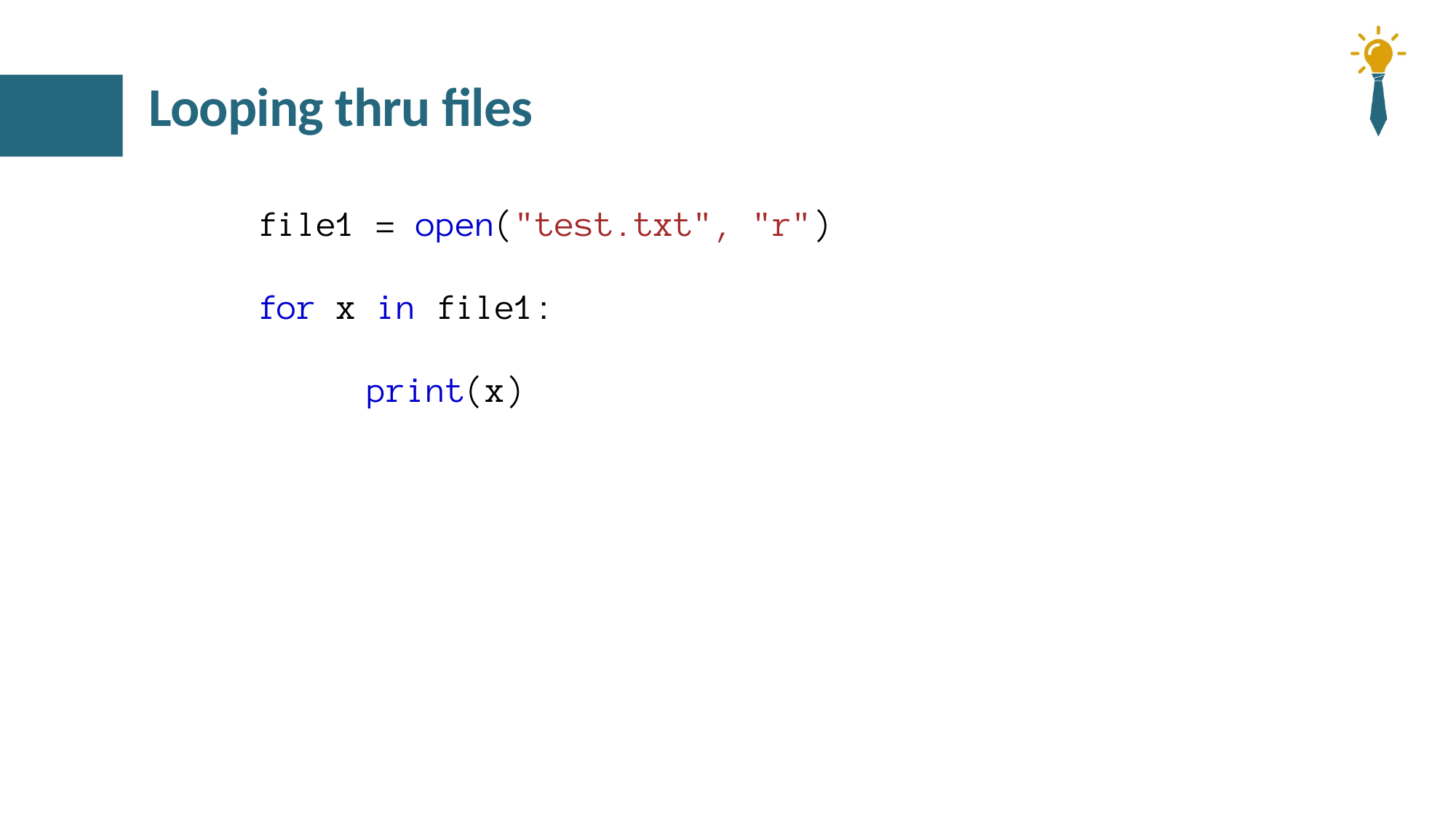

# Looping thru files
	file1 = open("test.txt", "r")
	for x in file1:
  		print(x)